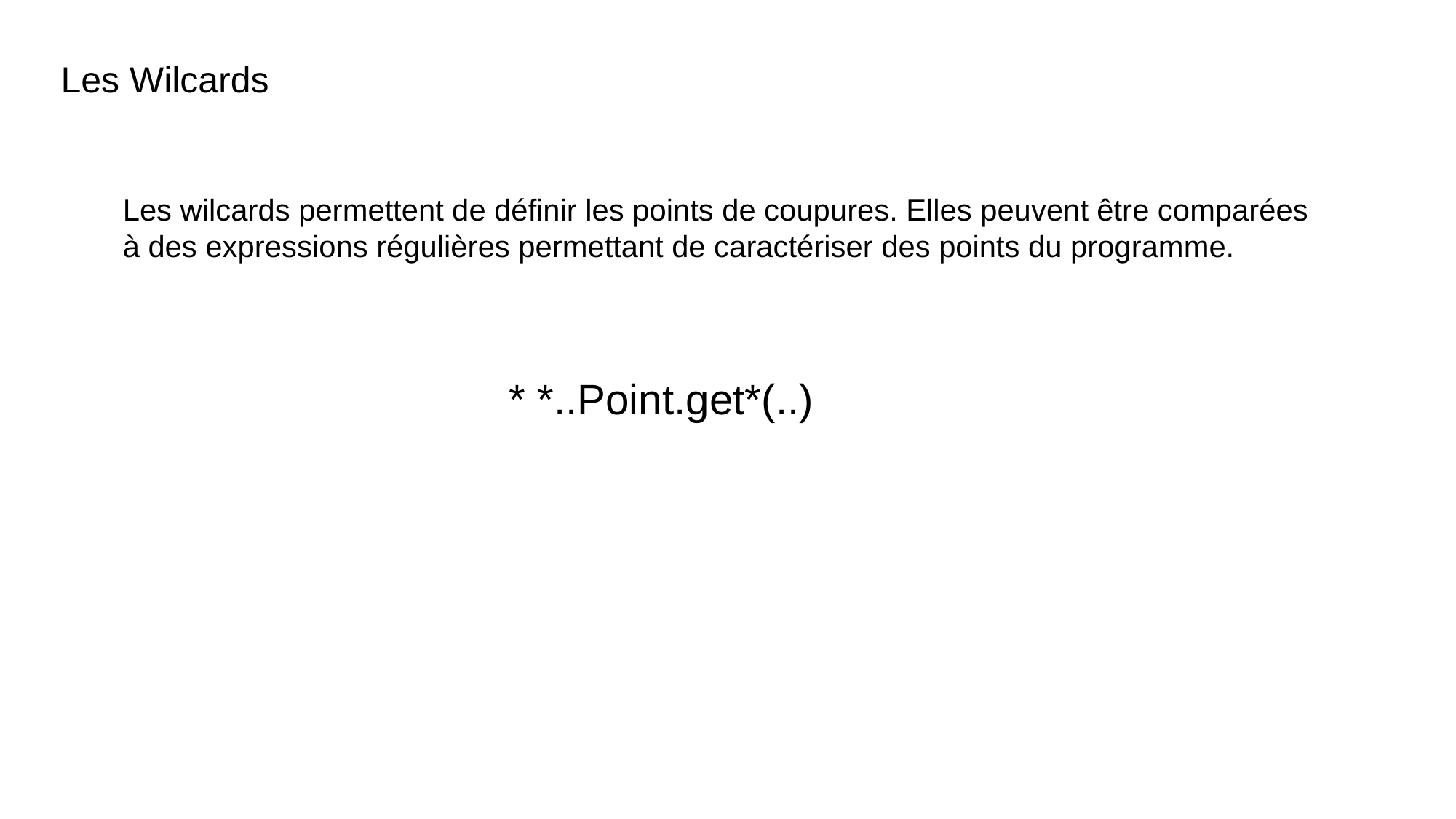

Les Wilcards
Les wilcards permettent de définir les points de coupures. Elles peuvent être comparées
à des expressions régulières permettant de caractériser des points du programme.
* *..Point.get*(..)